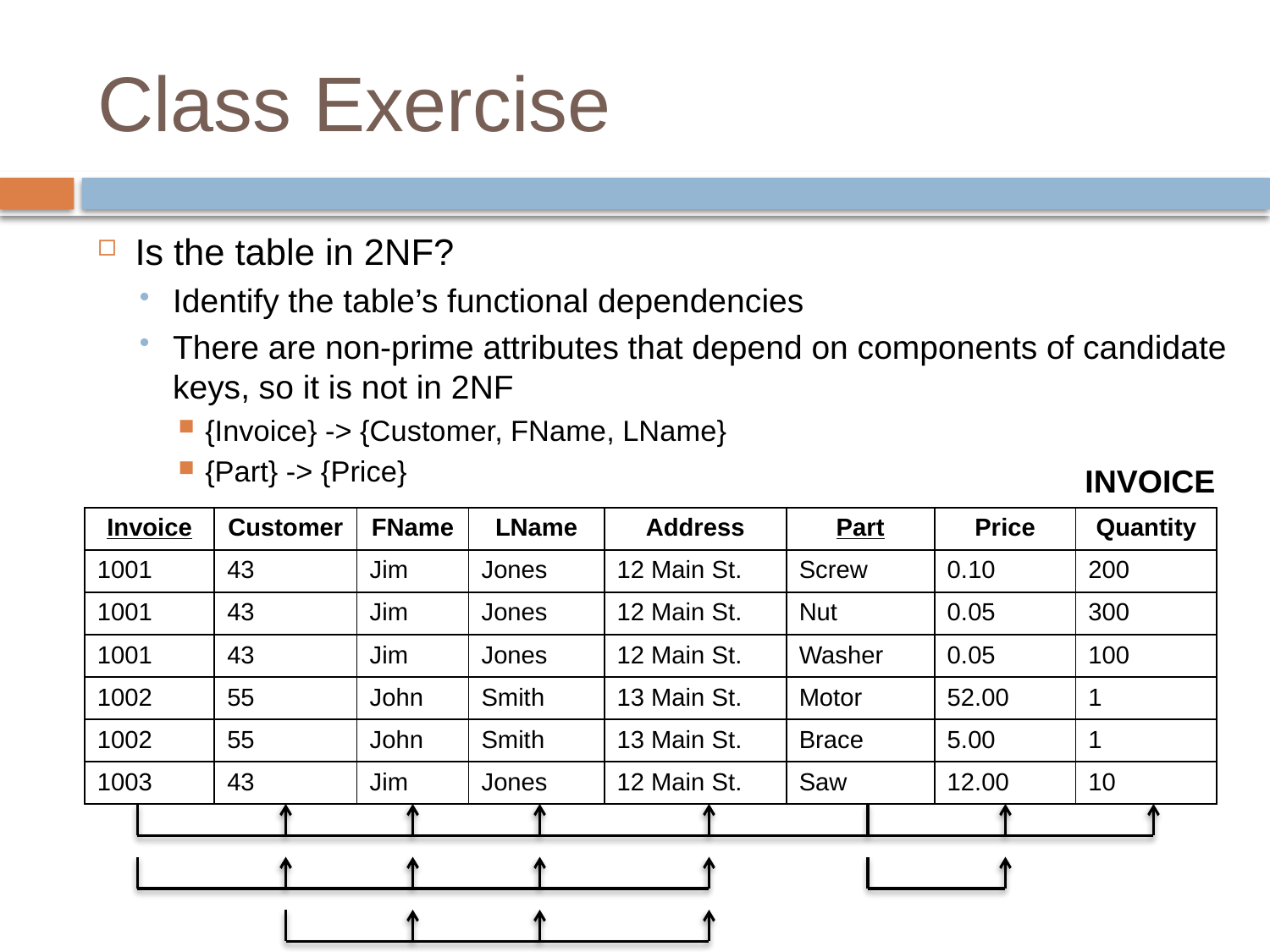

# Class Exercise
Is the table in 2NF?
Identify the table’s functional dependencies
There are non-prime attributes that depend on components of candidate keys, so it is not in 2NF
{Invoice} -> {Customer, FName, LName}
{Part} -> {Price}

INVOICE
| Invoice | Customer | FName | LName | Address | Part | Price | Quantity |
| --- | --- | --- | --- | --- | --- | --- | --- |
| 1001 | 43 | Jim | Jones | 12 Main St. | Screw | 0.10 | 200 |
| 1001 | 43 | Jim | Jones | 12 Main St. | Nut | 0.05 | 300 |
| 1001 | 43 | Jim | Jones | 12 Main St. | Washer | 0.05 | 100 |
| 1002 | 55 | John | Smith | 13 Main St. | Motor | 52.00 | 1 |
| 1002 | 55 | John | Smith | 13 Main St. | Brace | 5.00 | 1 |
| 1003 | 43 | Jim | Jones | 12 Main St. | Saw | 12.00 | 10 |